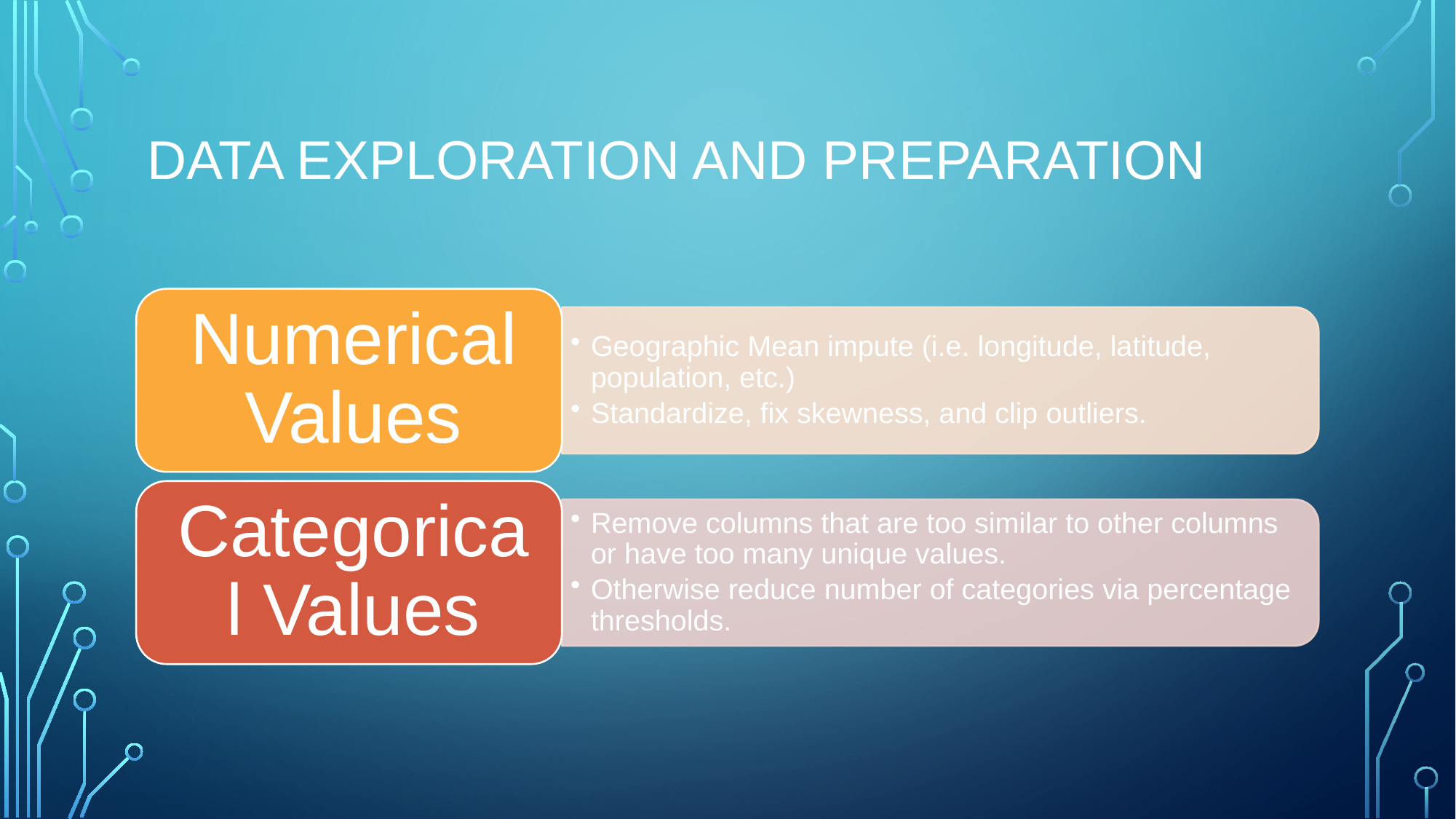

# Data Exploration and preparation
Geographic Mean impute (i.e. longitude, latitude, population, etc.)
Standardize, fix skewness, and clip outliers.
Numerical Values
Remove columns that are too similar to other columns or have too many unique values.
Otherwise reduce number of categories via percentage thresholds.
Categorical Values